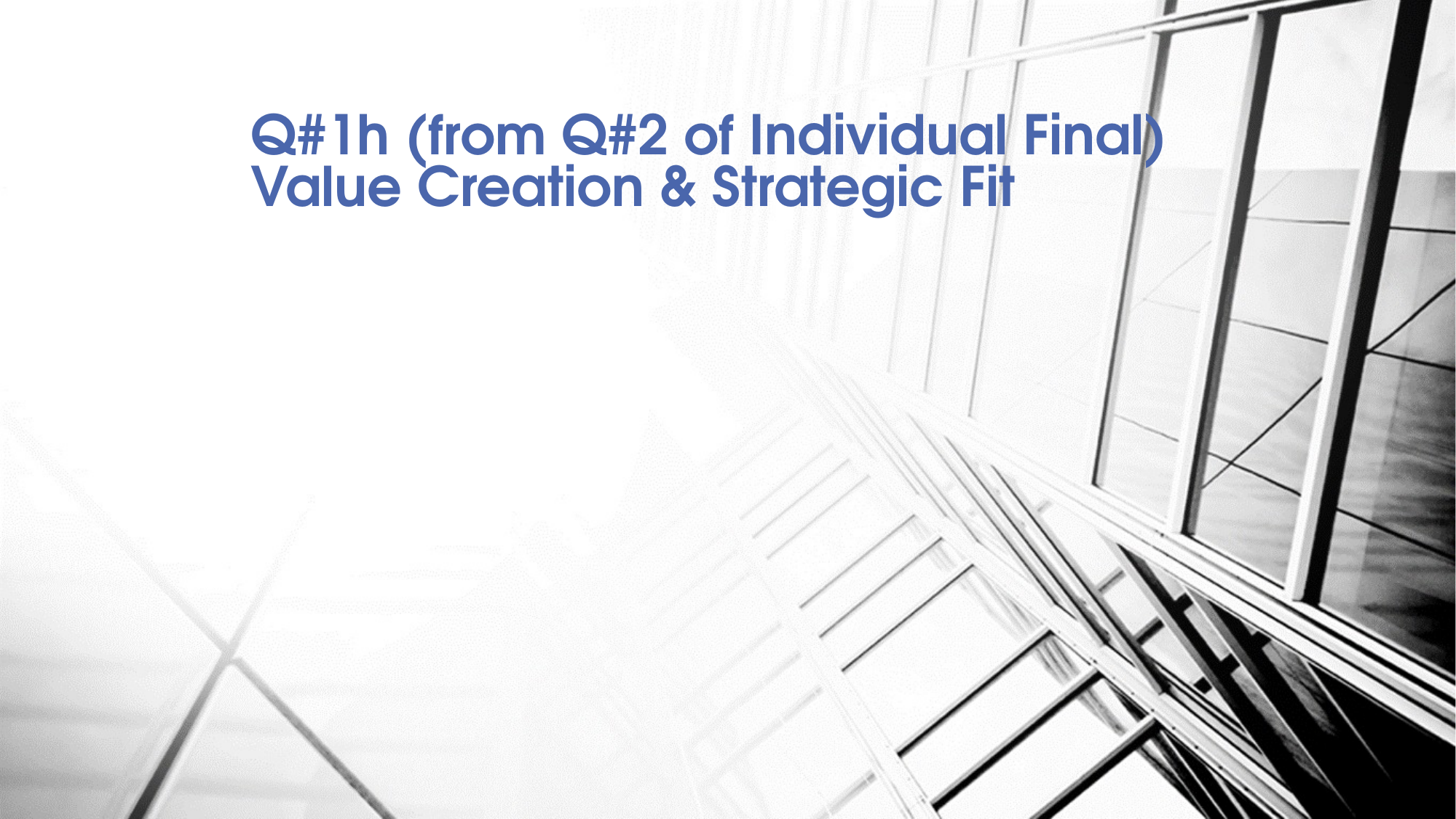

# Q#1h (from Q#2 of Individual Final) Value Creation & Strategic Fit